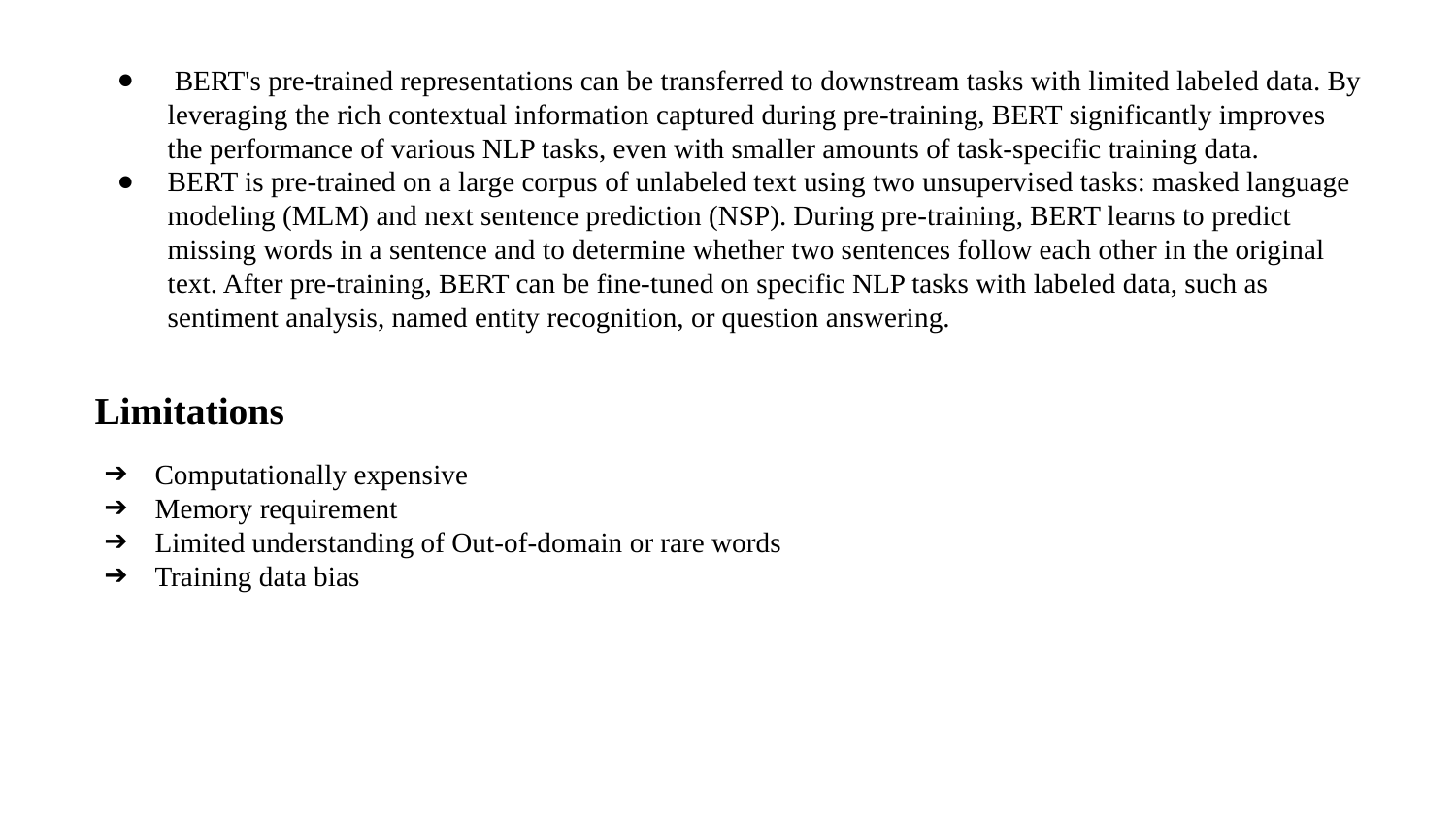

BERT's pre-trained representations can be transferred to downstream tasks with limited labeled data. By leveraging the rich contextual information captured during pre-training, BERT significantly improves the performance of various NLP tasks, even with smaller amounts of task-specific training data.
BERT is pre-trained on a large corpus of unlabeled text using two unsupervised tasks: masked language modeling (MLM) and next sentence prediction (NSP). During pre-training, BERT learns to predict missing words in a sentence and to determine whether two sentences follow each other in the original text. After pre-training, BERT can be fine-tuned on specific NLP tasks with labeled data, such as sentiment analysis, named entity recognition, or question answering.
Limitations
Computationally expensive
Memory requirement
Limited understanding of Out-of-domain or rare words
Training data bias